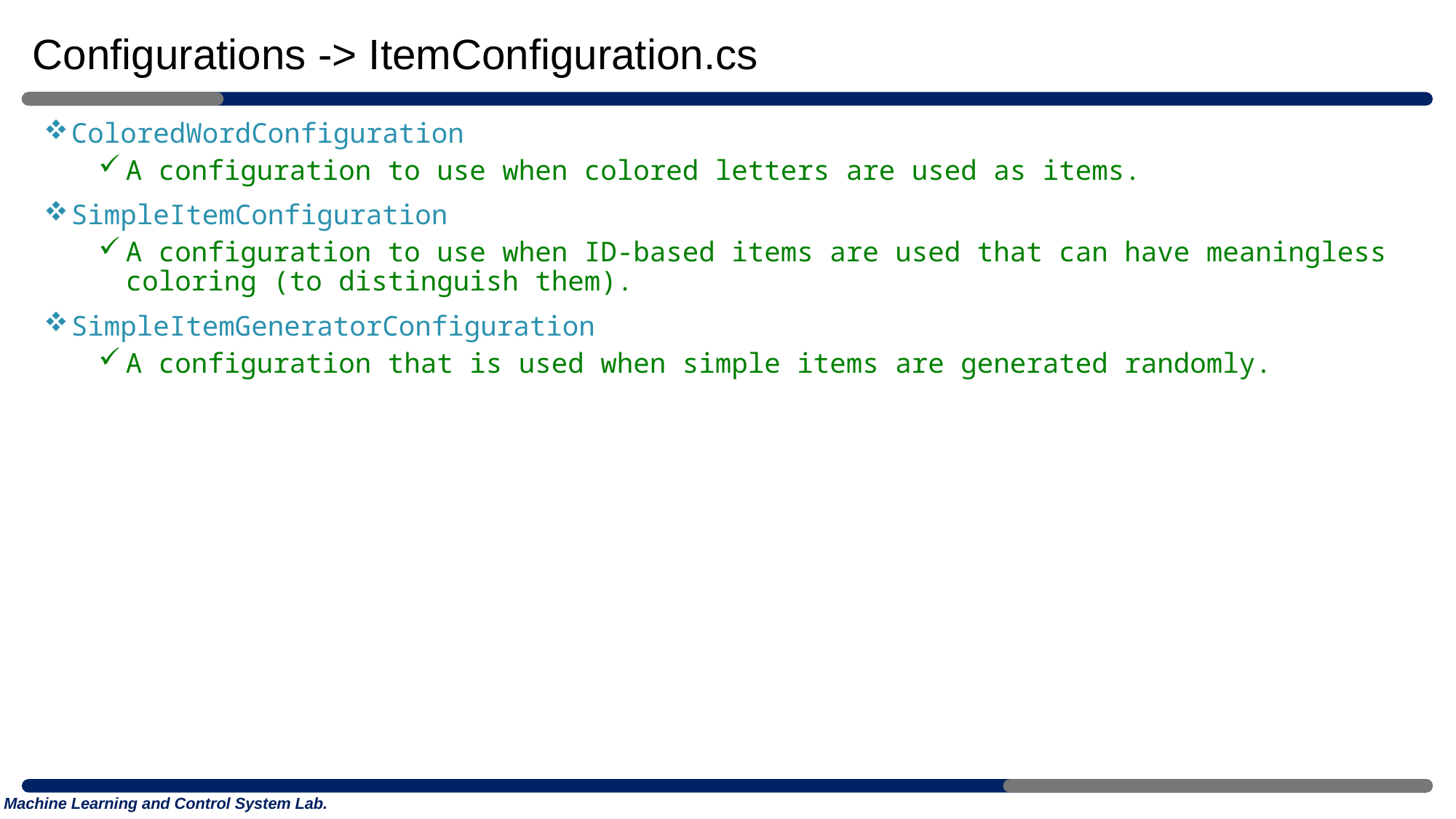

# Configurations -> ItemConfiguration.cs
ColoredWordConfiguration
A configuration to use when colored letters are used as items.
SimpleItemConfiguration
A configuration to use when ID-based items are used that can have meaningless coloring (to distinguish them).
SimpleItemGeneratorConfiguration
A configuration that is used when simple items are generated randomly.